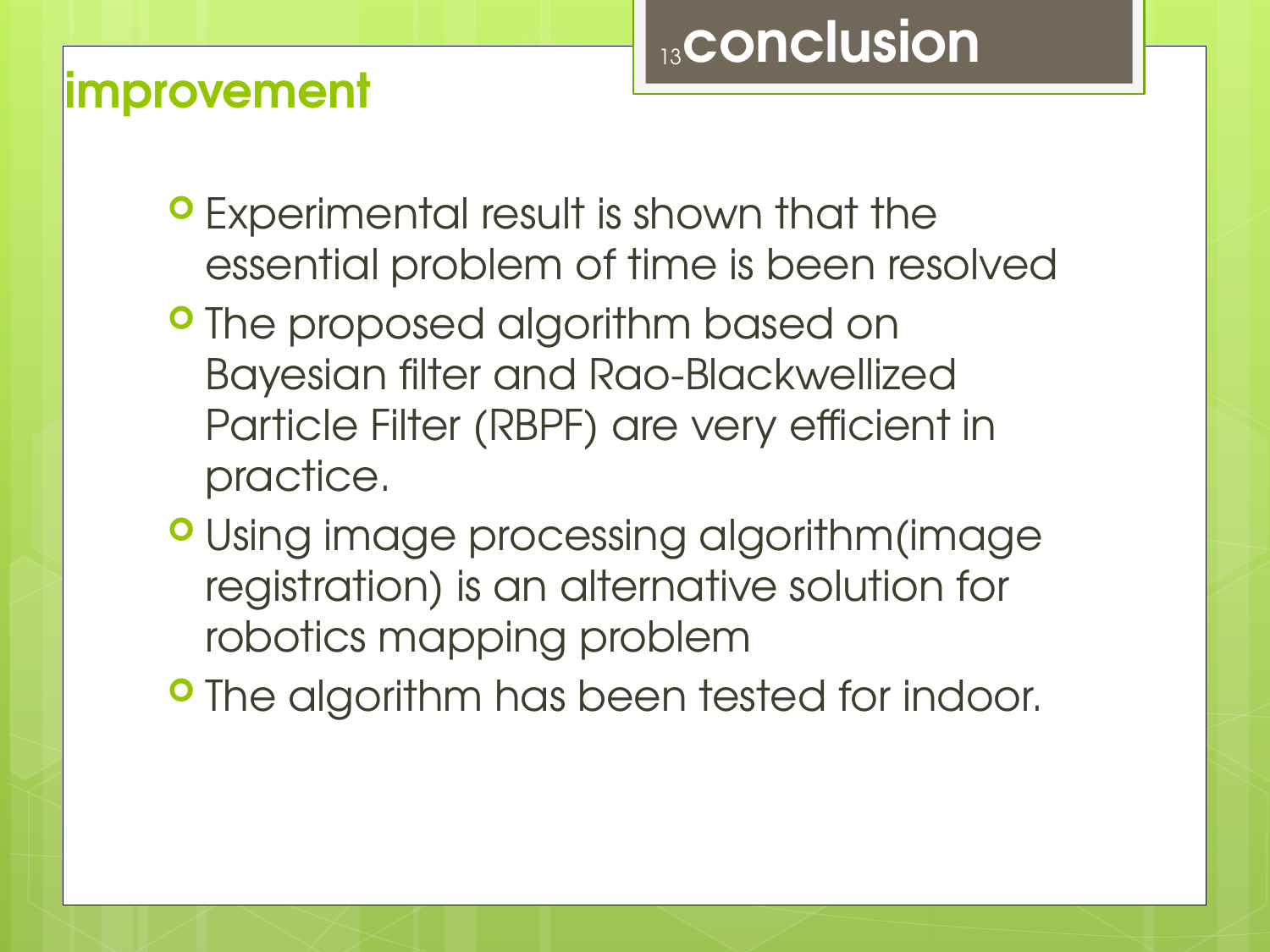

conclusion
13
# improvement
Experimental result is shown that the essential problem of time is been resolved
The proposed algorithm based on Bayesian filter and Rao-Blackwellized Particle Filter (RBPF) are very efficient in practice.
Using image processing algorithm(image registration) is an alternative solution for robotics mapping problem
The algorithm has been tested for indoor.